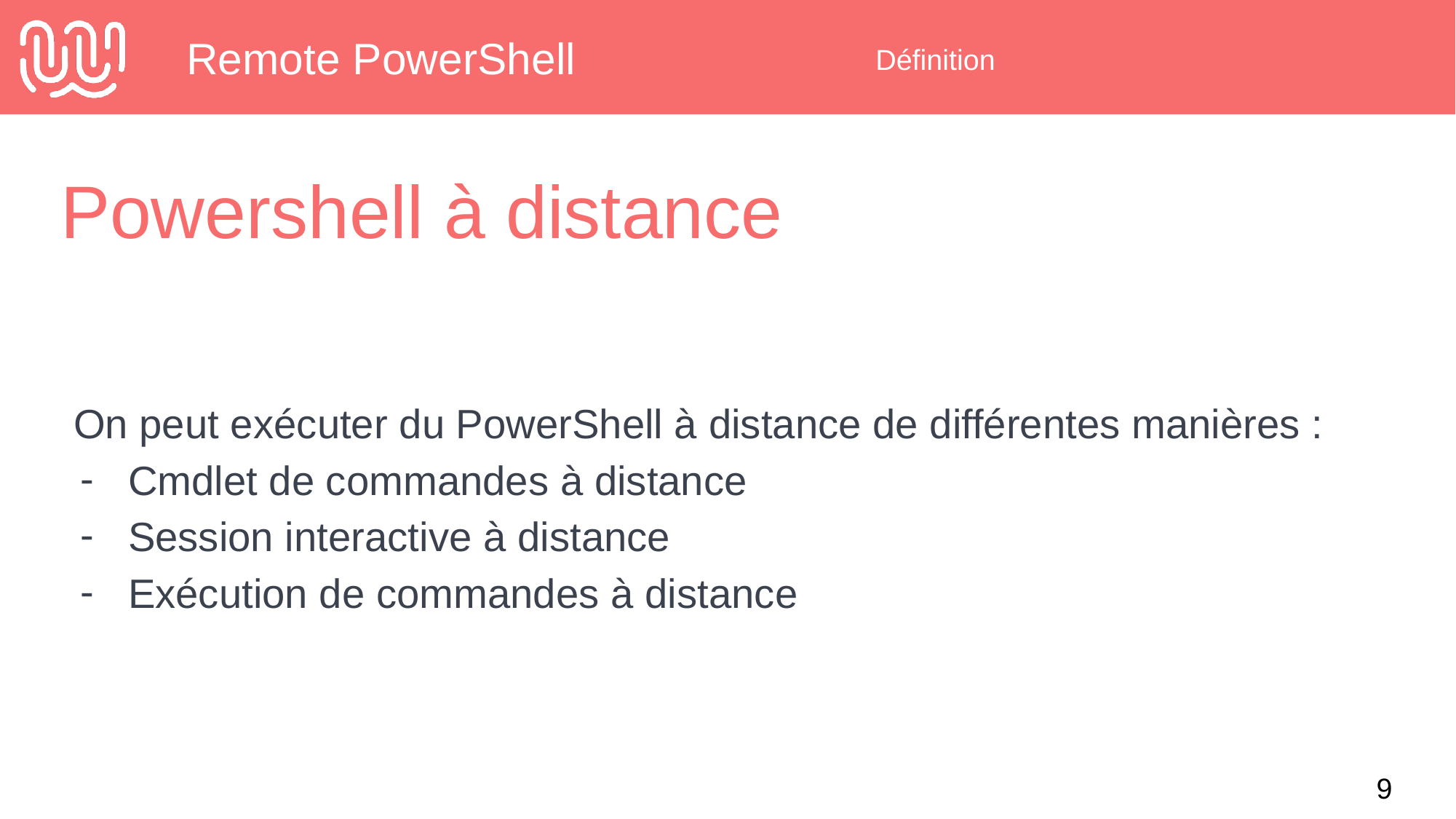

# Remote PowerShell
Définition
Powershell à distance
On peut exécuter du PowerShell à distance de différentes manières :
Cmdlet de commandes à distance
Session interactive à distance
Exécution de commandes à distance

9